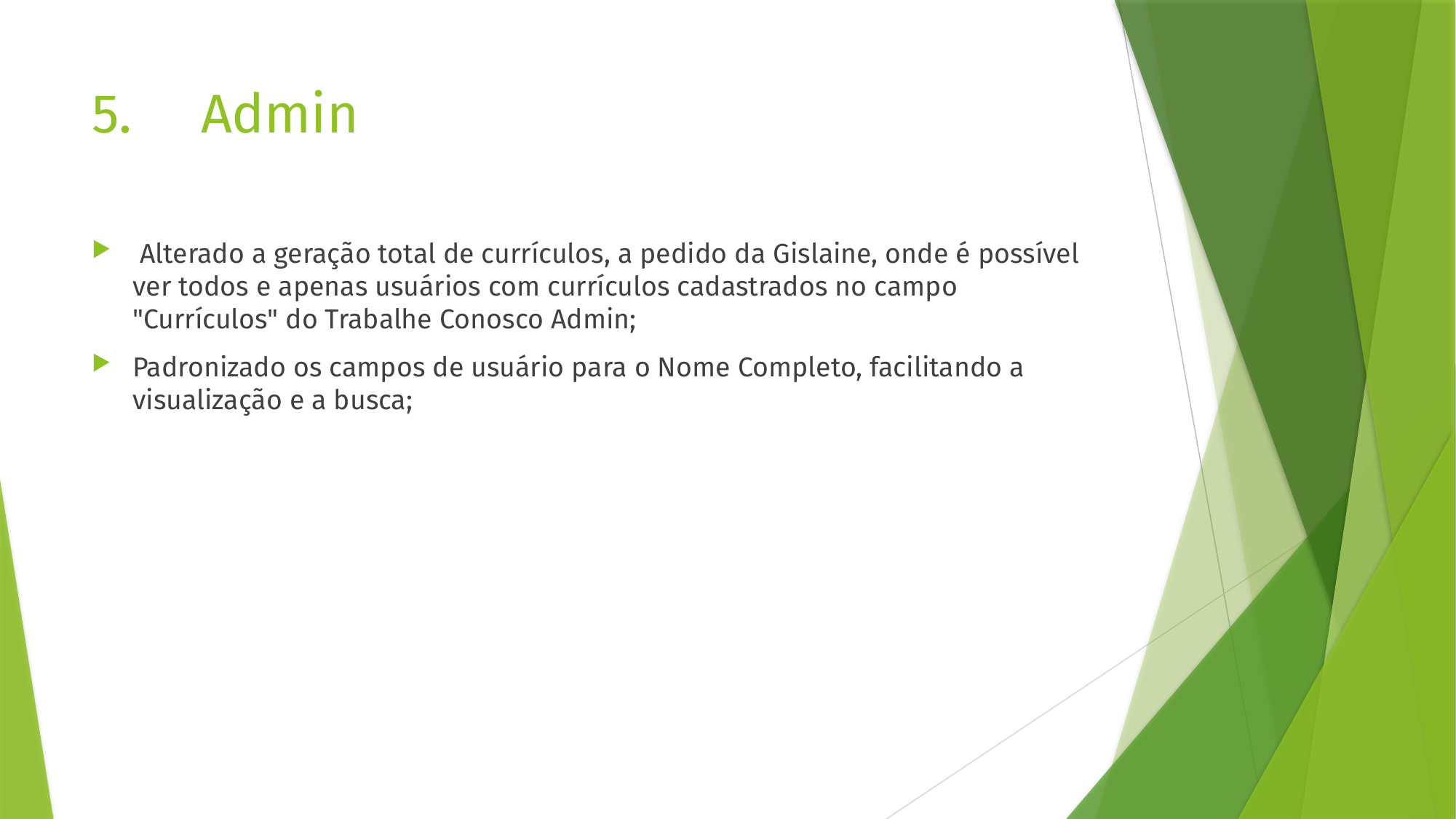

# 5.	Admin
 Alterado a geração total de currículos, a pedido da Gislaine, onde é possível ver todos e apenas usuários com currículos cadastrados no campo "Currículos" do Trabalhe Conosco Admin;
Padronizado os campos de usuário para o Nome Completo, facilitando a visualização e a busca;